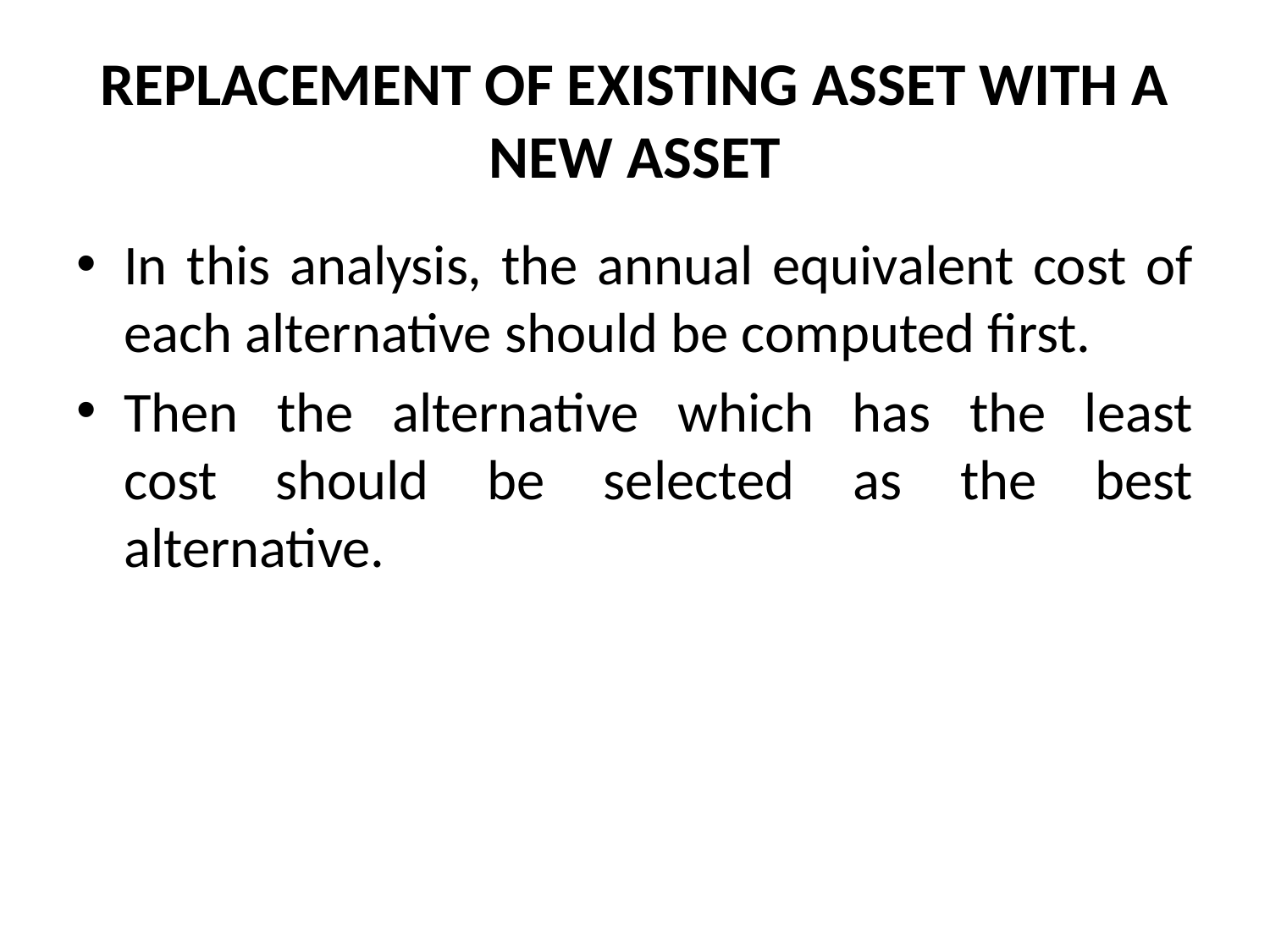

# REPLACEMENT OF EXISTING ASSET WITH A NEW ASSET
In this analysis, the annual equivalent cost of each alternative should be computed first.
Then the alternative which has the least
cost should be selected as the best alternative.